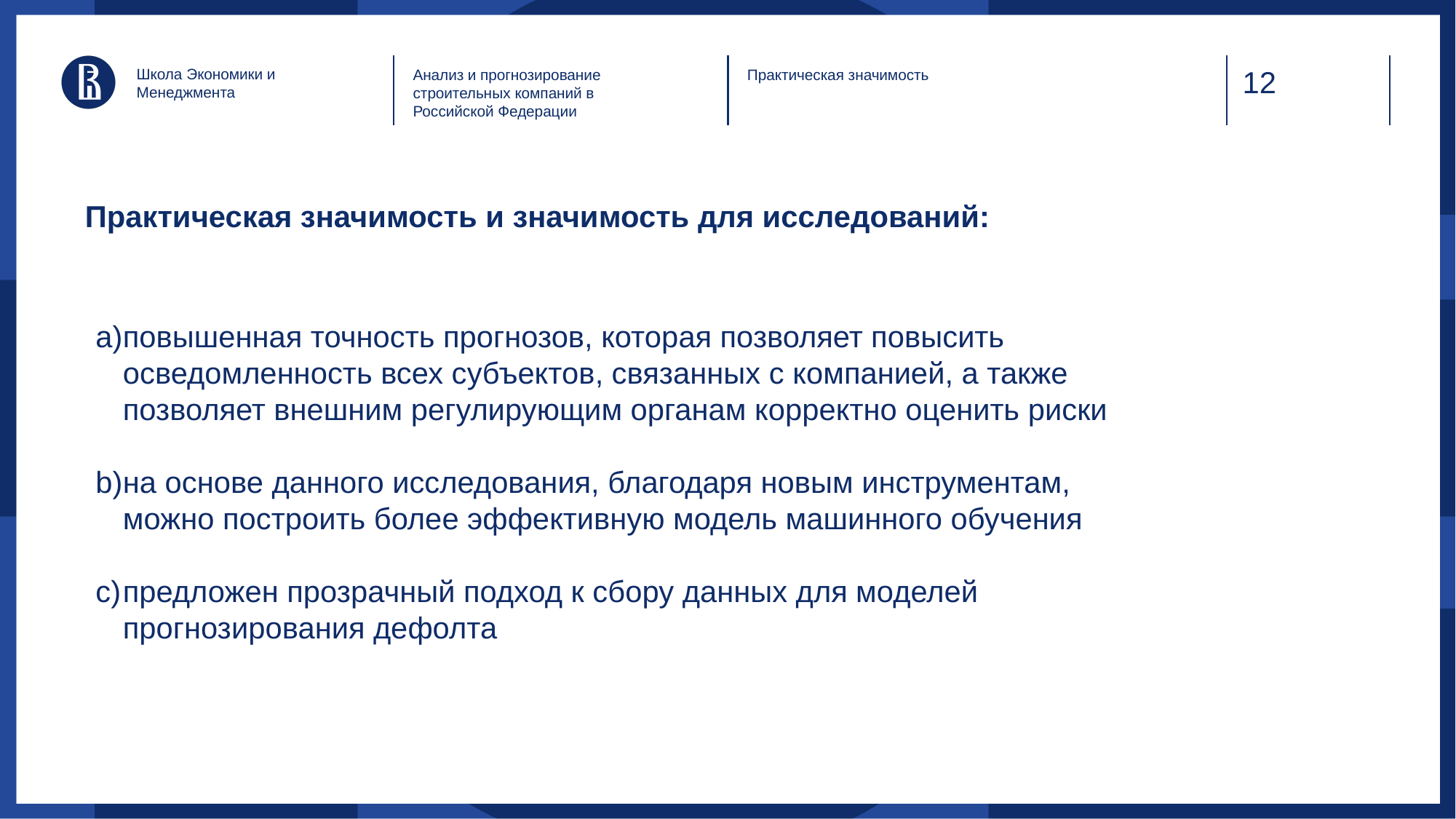

Школа Экономики и Менеджмента

Анализ и прогнозирование строительных компаний в Российской Федерации

Практическая значимость
Практическая значимость и значимость для исследований:

повышенная точность прогнозов, которая позволяет повысить осведомленность всех субъектов, связанных с компанией, а также позволяет внешним регулирующим органам корректно оценить риски

на основе данного исследования, благодаря новым инструментам, можно построить более эффективную модель машинного обучения

предложен прозрачный подход к сбору данных для моделей прогнозирования дефолта